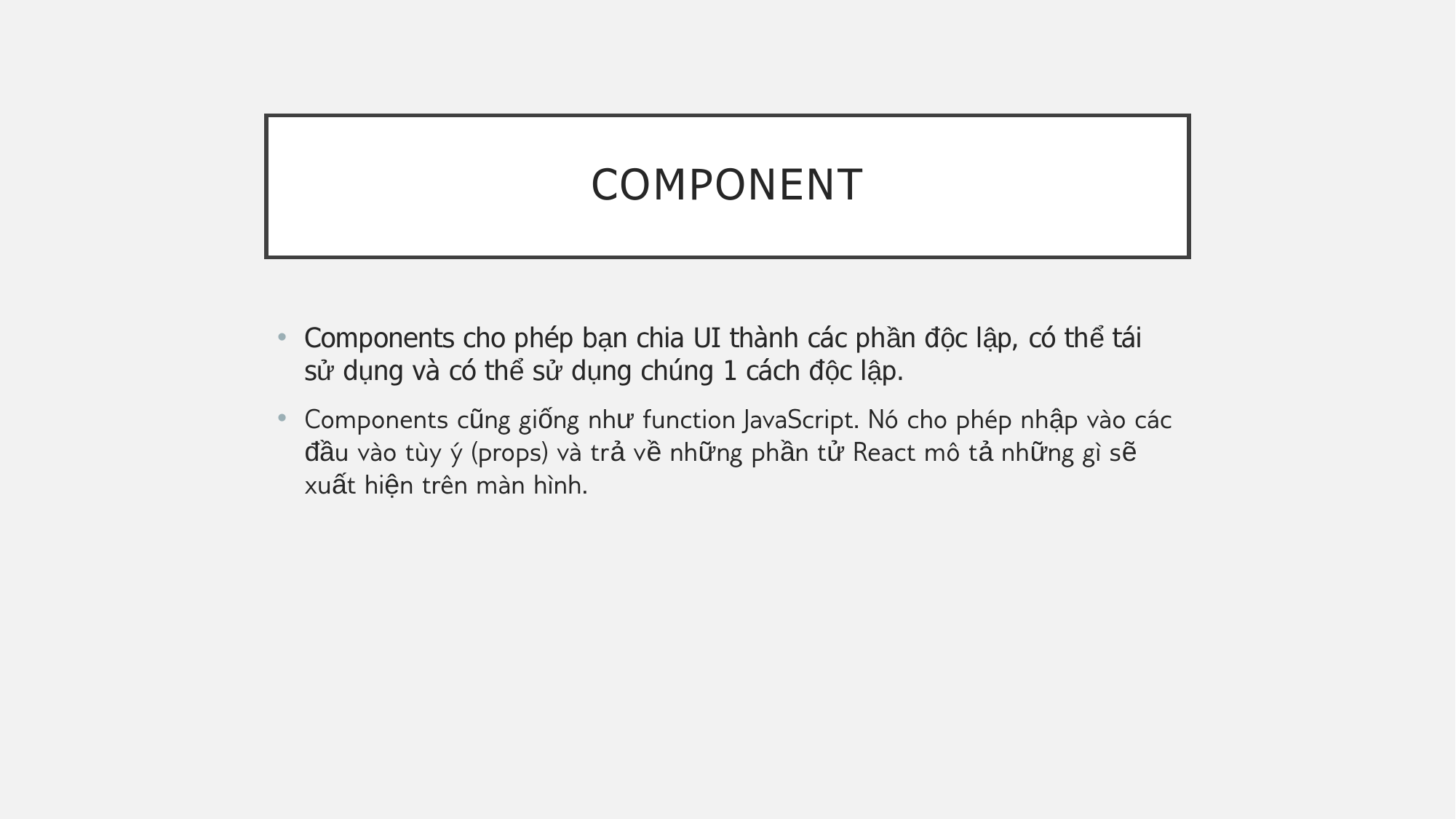

# Component
Components cho phép bạn chia UI thành các phần độc lập, có thể tái sử dụng và có thể sử dụng chúng 1 cách độc lập.
Components cũng giống như function JavaScript. Nó cho phép nhập vào các đầu vào tùy ý (props) và trả về những phần tử React mô tả những gì sẽ xuất hiện trên màn hình.